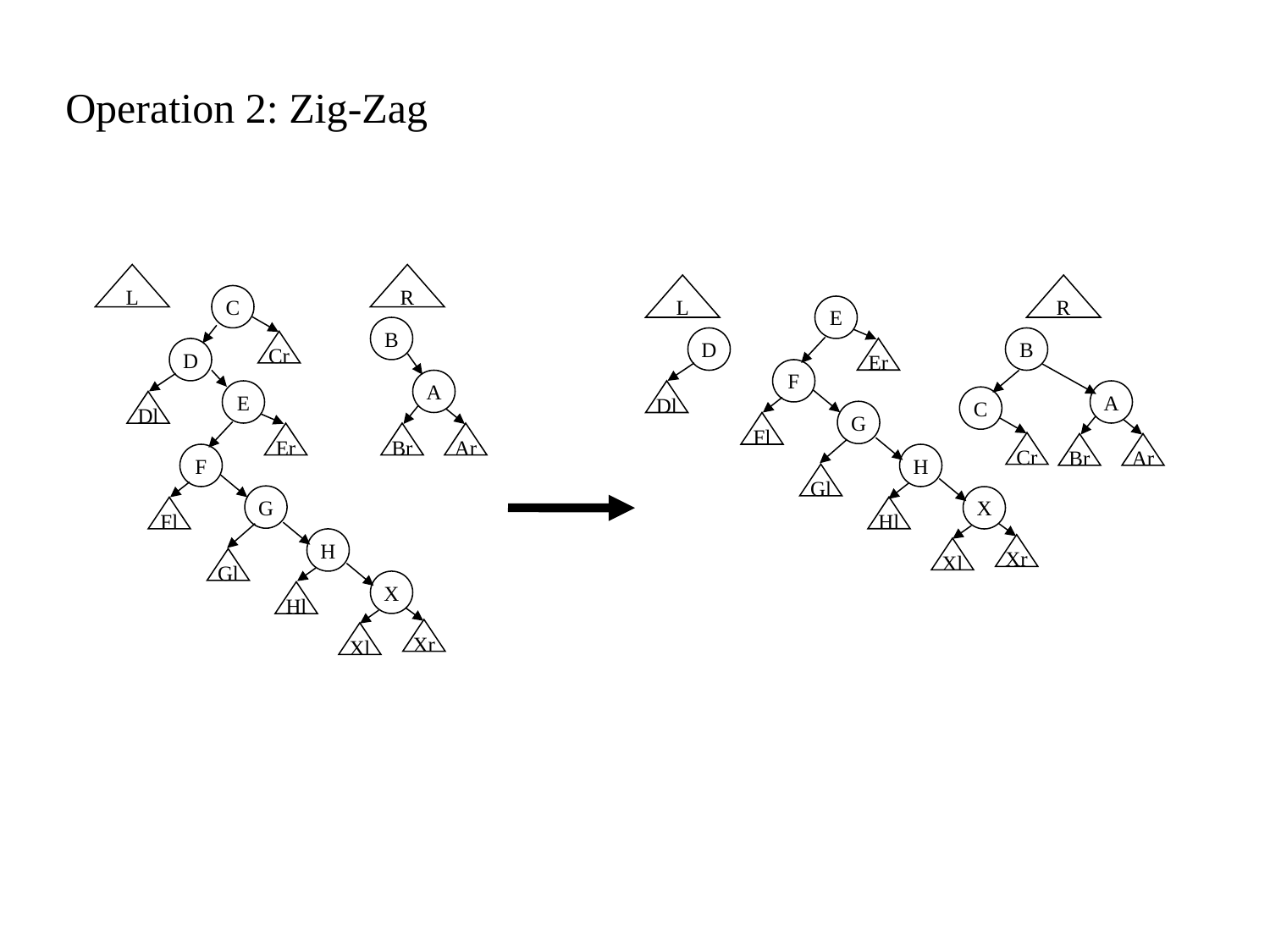

Operation 2: Zig-Zag
L
R
L
R
B

A
C

Cr
Br
Ar
C
E

Er
F

G
Fl

H
Gl

X
Hl

Xr
Xl

B

D
Cr
D

A

E
Dl
Dl

Er
Br
Ar
F

G
Fl

H
Gl

X
Hl

Xr
Xl